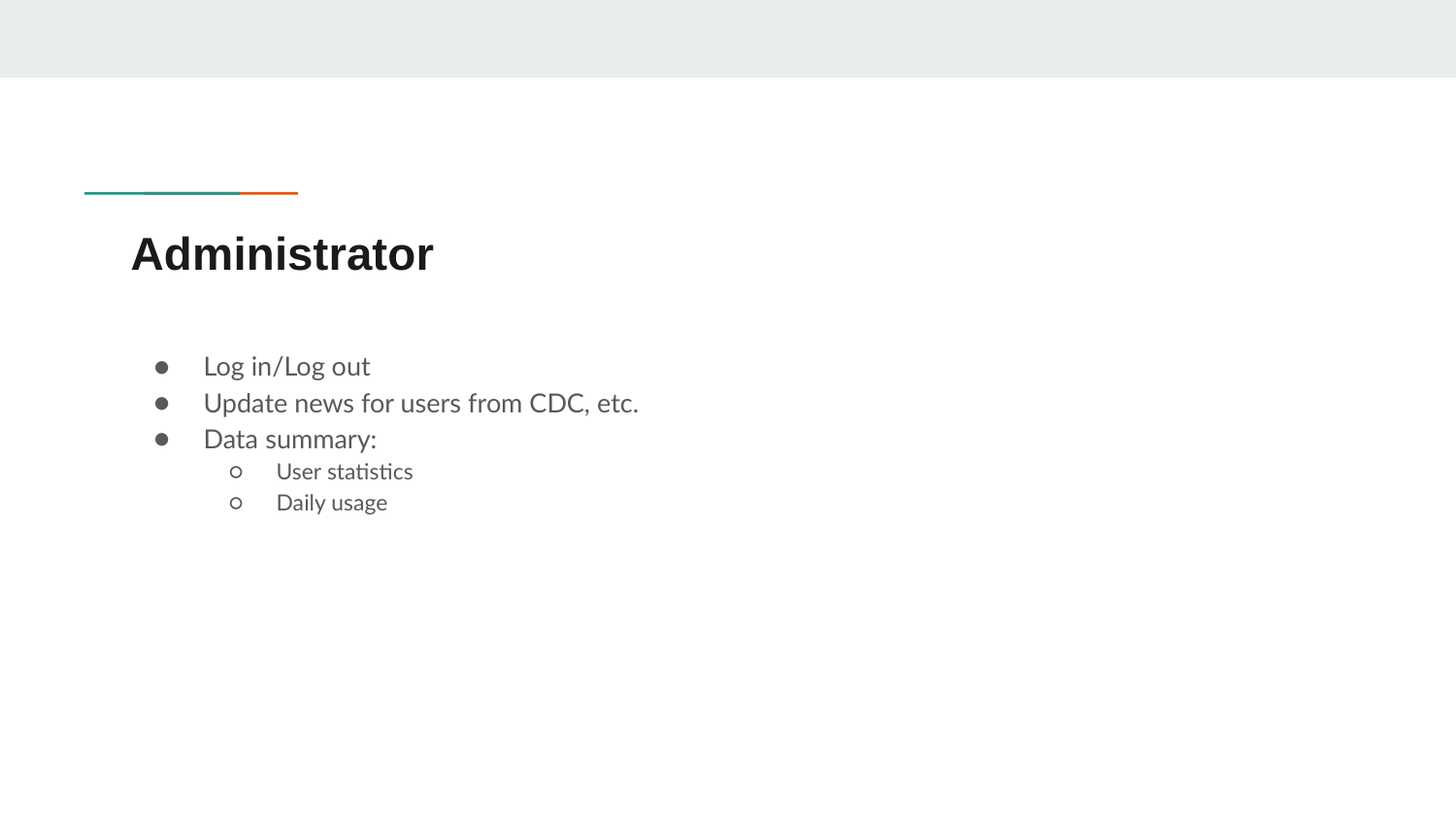

# Administrator
Log in/Log out
Update news for users from CDC, etc.
Data summary:
User statistics
Daily usage